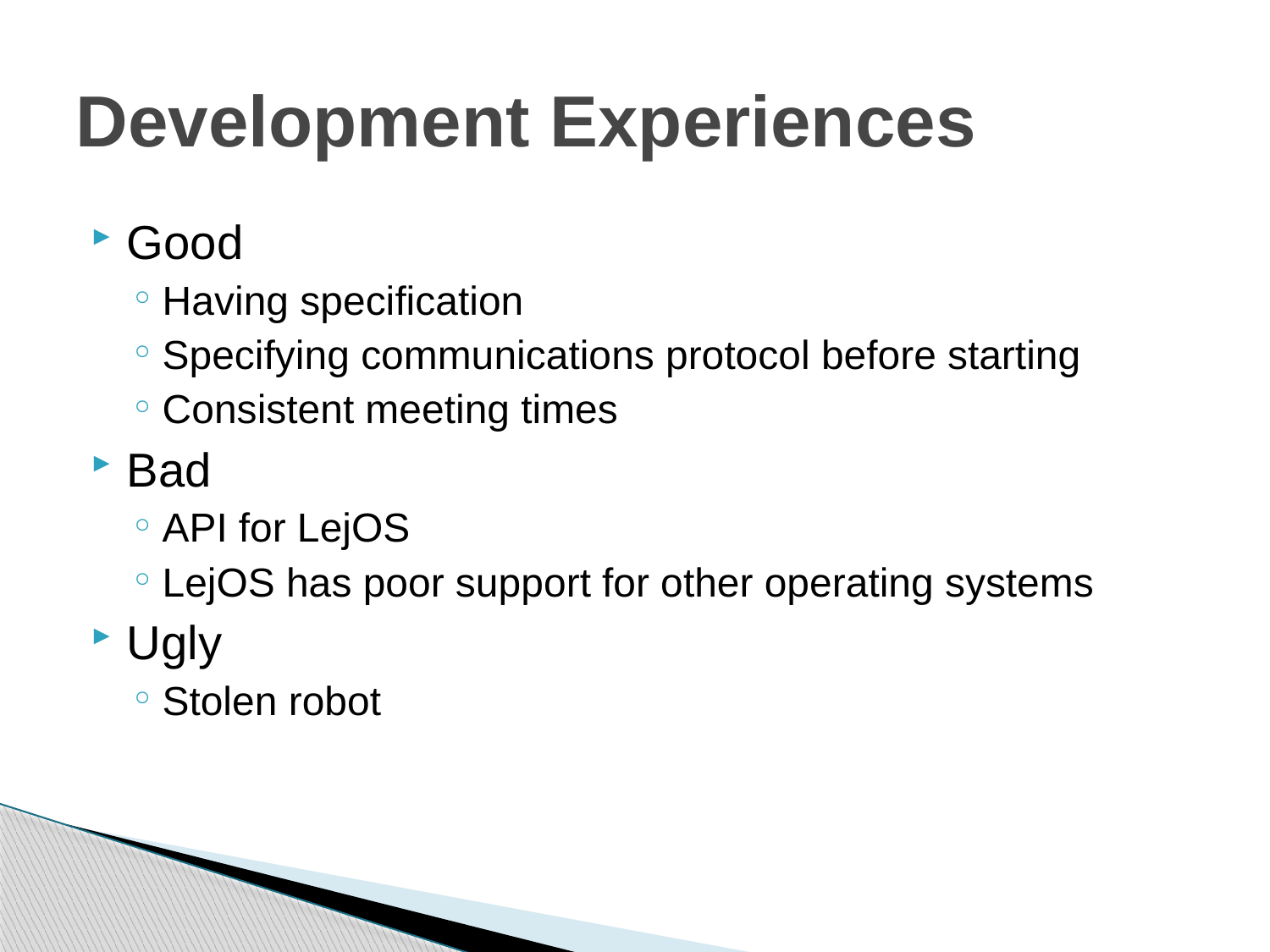

# Development Experiences
Good
Having specification
Specifying communications protocol before starting
Consistent meeting times
Bad
API for LejOS
LejOS has poor support for other operating systems
Ugly
Stolen robot